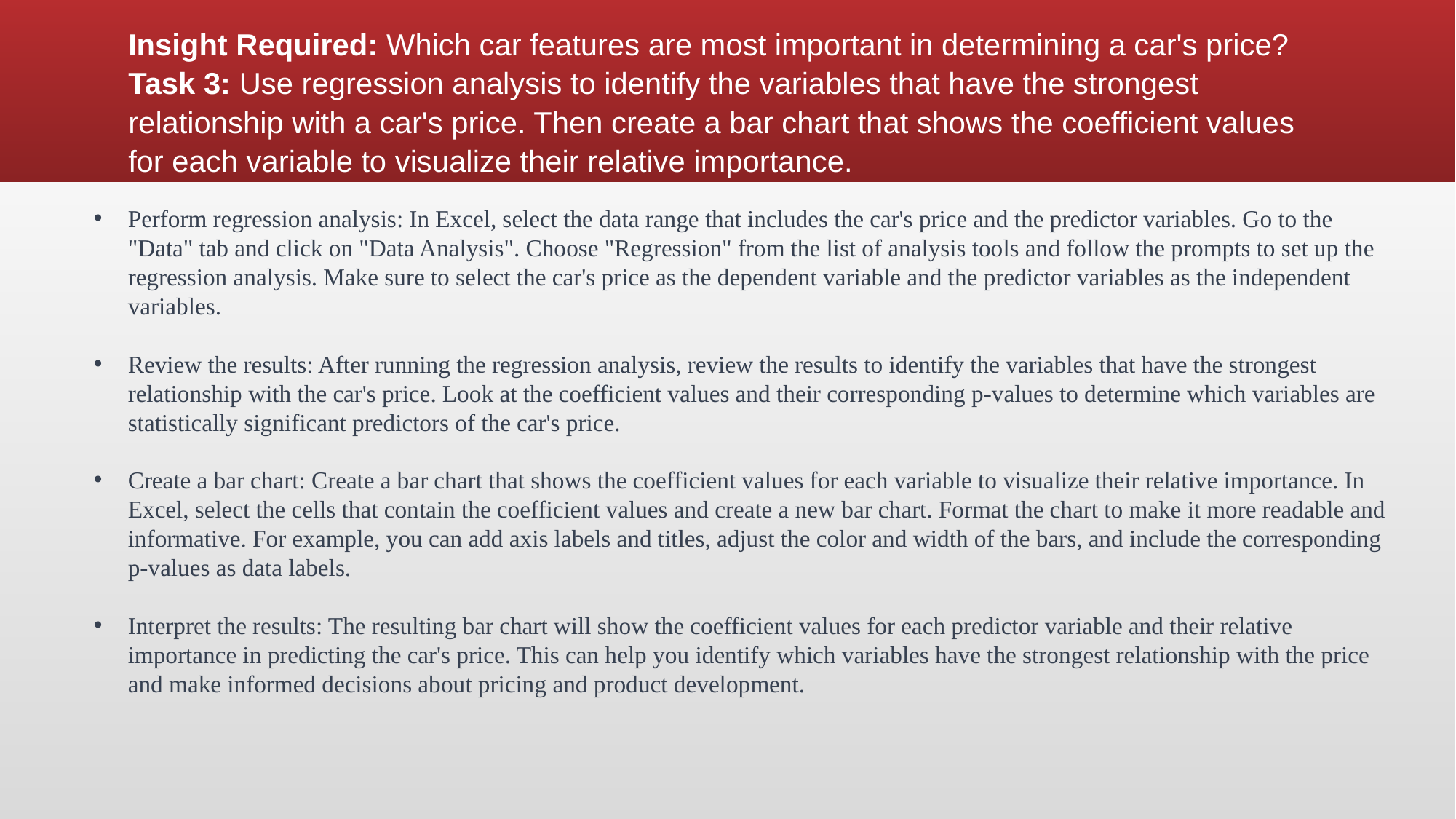

# Insight Required: Which car features are most important in determining a car's price?  Task 3: Use regression analysis to identify the variables that have the strongest relationship with a car's price. Then create a bar chart that shows the coefficient values for each variable to visualize their relative importance.
Perform regression analysis: In Excel, select the data range that includes the car's price and the predictor variables. Go to the "Data" tab and click on "Data Analysis". Choose "Regression" from the list of analysis tools and follow the prompts to set up the regression analysis. Make sure to select the car's price as the dependent variable and the predictor variables as the independent variables.

Review the results: After running the regression analysis, review the results to identify the variables that have the strongest relationship with the car's price. Look at the coefficient values and their corresponding p-values to determine which variables are statistically significant predictors of the car's price.

Create a bar chart: Create a bar chart that shows the coefficient values for each variable to visualize their relative importance. In Excel, select the cells that contain the coefficient values and create a new bar chart. Format the chart to make it more readable and informative. For example, you can add axis labels and titles, adjust the color and width of the bars, and include the corresponding p-values as data labels.

Interpret the results: The resulting bar chart will show the coefficient values for each predictor variable and their relative importance in predicting the car's price. This can help you identify which variables have the strongest relationship with the price and make informed decisions about pricing and product development.